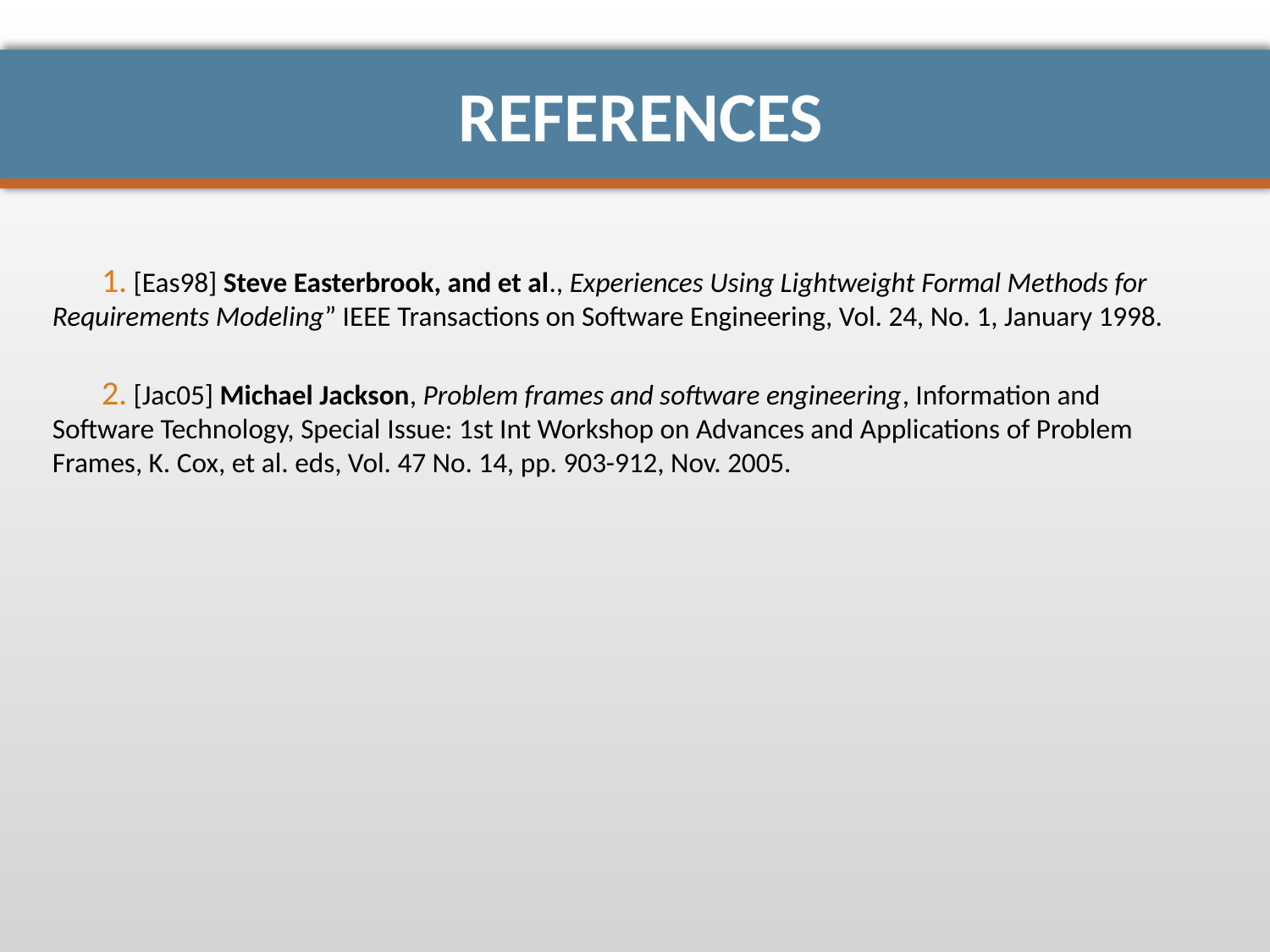

# references
 [Eas98] Steve Easterbrook, and et al., Experiences Using Lightweight Formal Methods for Requirements Modeling” IEEE Transactions on Software Engineering, Vol. 24, No. 1, January 1998.

 [Jac05] Michael Jackson, Problem frames and software engineering, Information and Software Technology, Special Issue: 1st Int Workshop on Advances and Applications of Problem Frames, K. Cox, et al. eds, Vol. 47 No. 14, pp. 903-912, Nov. 2005.